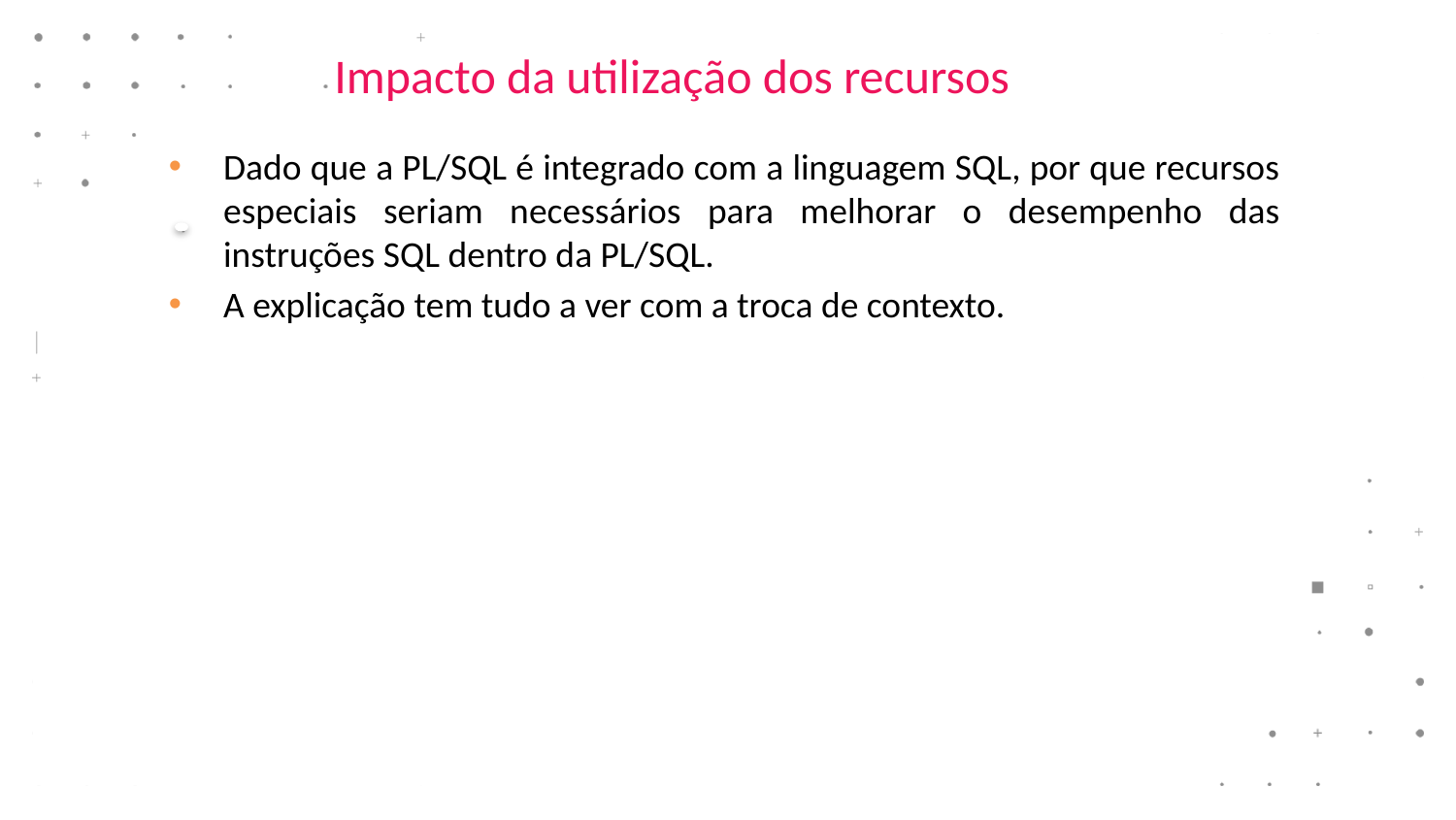

# Impacto da utilização dos recursos
Dado que a PL/SQL é integrado com a linguagem SQL, por que recursos especiais seriam necessários para melhorar o desempenho das instruções SQL dentro da PL/SQL.
A explicação tem tudo a ver com a troca de contexto.